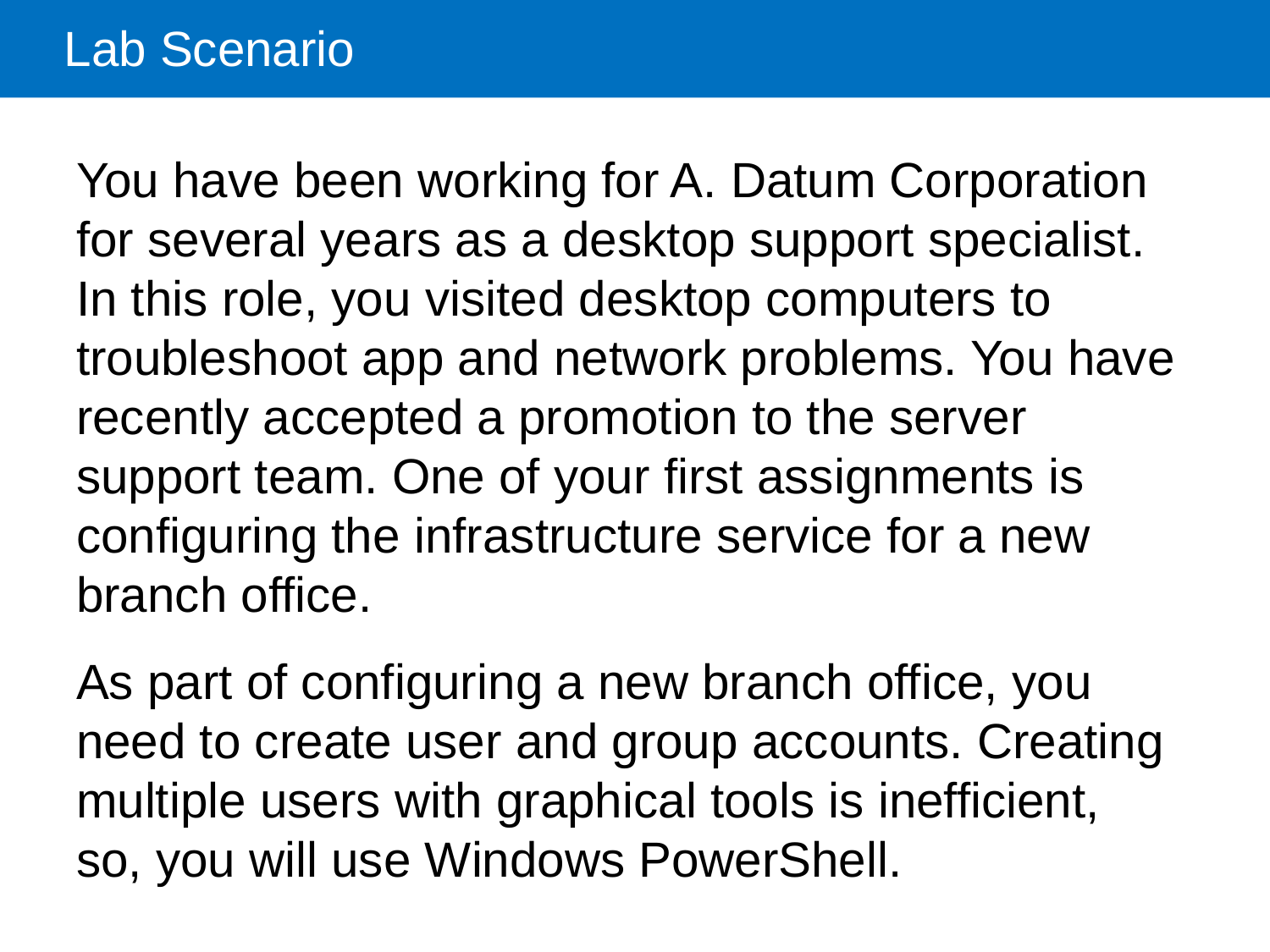

# Lab Scenario
You have been working for A. Datum Corporation for several years as a desktop support specialist. In this role, you visited desktop computers to troubleshoot app and network problems. You have recently accepted a promotion to the server support team. One of your first assignments is configuring the infrastructure service for a new branch office.
As part of configuring a new branch office, you need to create user and group accounts. Creating multiple users with graphical tools is inefficient, so, you will use Windows PowerShell.